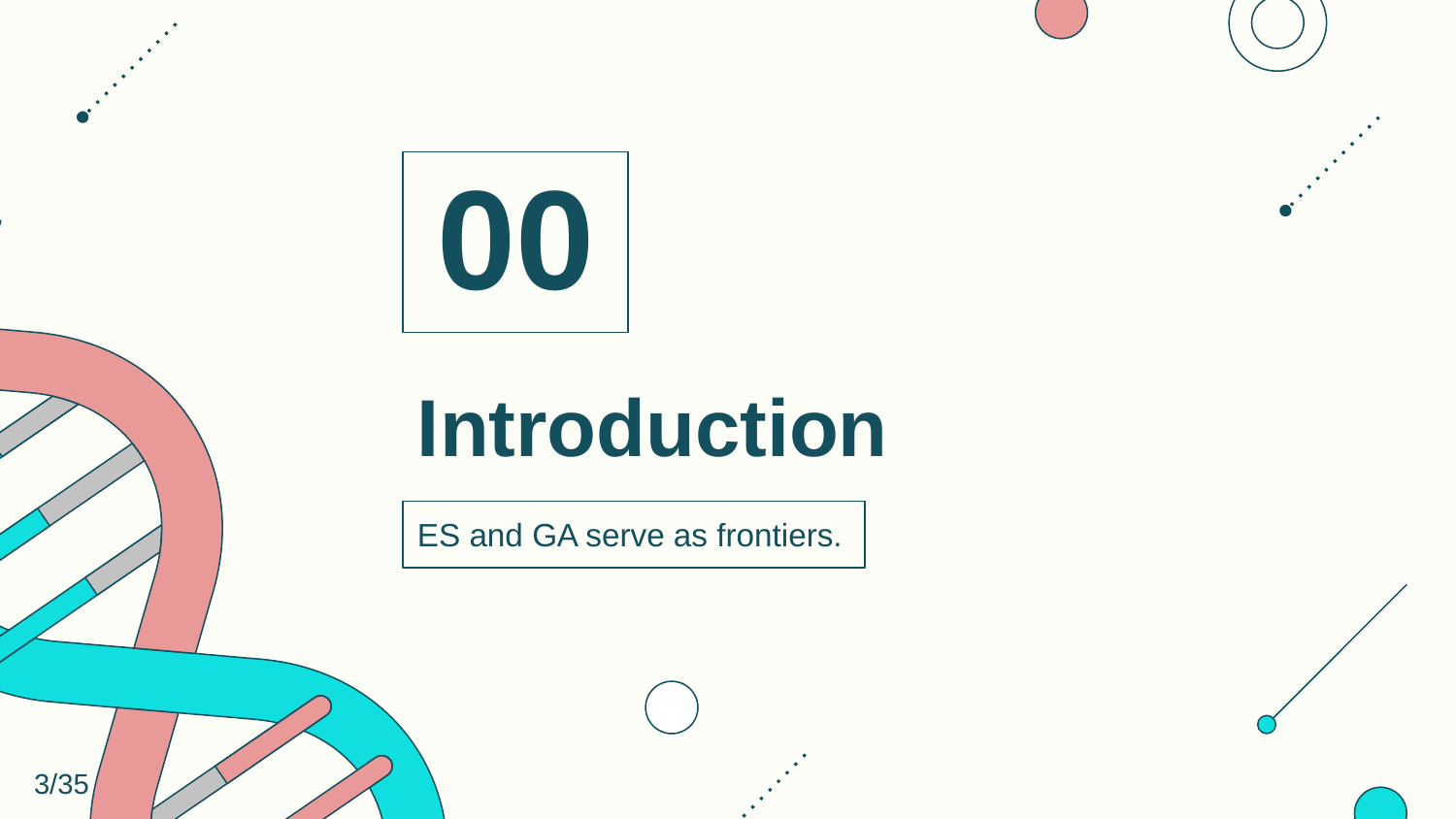

00

# Introduction
ES and GA serve as frontiers.

3/35